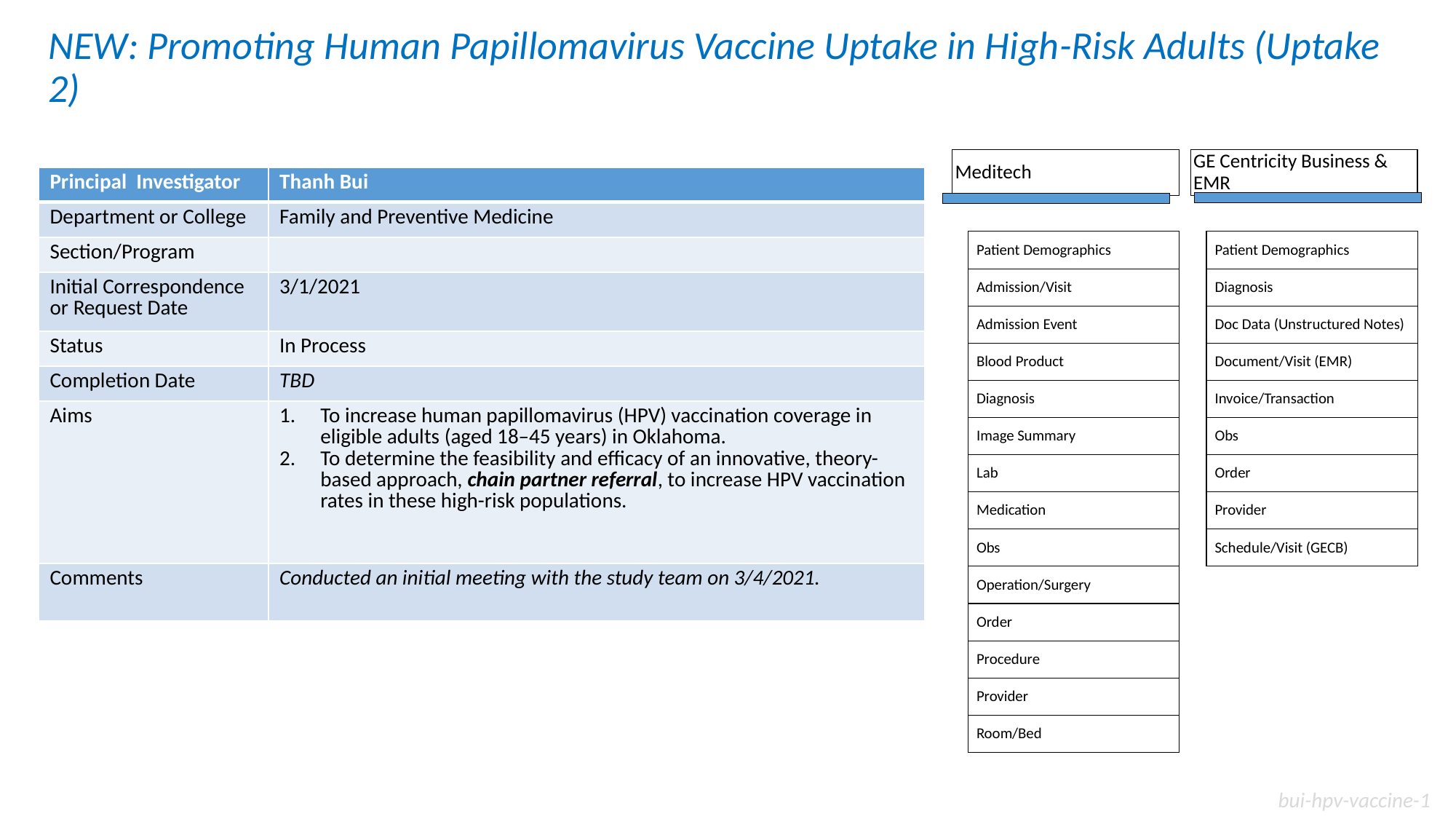

# NEW: Promoting Human Papillomavirus Vaccine Uptake in High-Risk Adults (Uptake 2)

Meditech
GE Centricity Business & EMR
Patient Demographics
Patient Demographics

Admission/Visit
Diagnosis

Admission Event
Doc Data (Unstructured Notes)

Blood Product
Document/Visit (EMR)

Diagnosis
Invoice/Transaction

Image Summary
Obs

Lab
Order

Medication
Provider

Obs
Schedule/Visit (GECB)

Operation/Surgery

Order

Procedure

Provider

Room/Bed

| Principal Investigator | Thanh Bui |
| --- | --- |
| Department or College | Family and Preventive Medicine |
| Section/Program |  |
| Initial Correspondence or Request Date | 3/1/2021 |
| Status | In Process |
| Completion Date | TBD |
| Aims | To increase human papillomavirus (HPV) vaccination coverage in eligible adults (aged 18–45 years) in Oklahoma. To determine the feasibility and efficacy of an innovative, theory-based approach, chain partner referral, to increase HPV vaccination rates in these high-risk populations. |
| Comments | Conducted an initial meeting with the study team on 3/4/2021. |

bui-hpv-vaccine-1